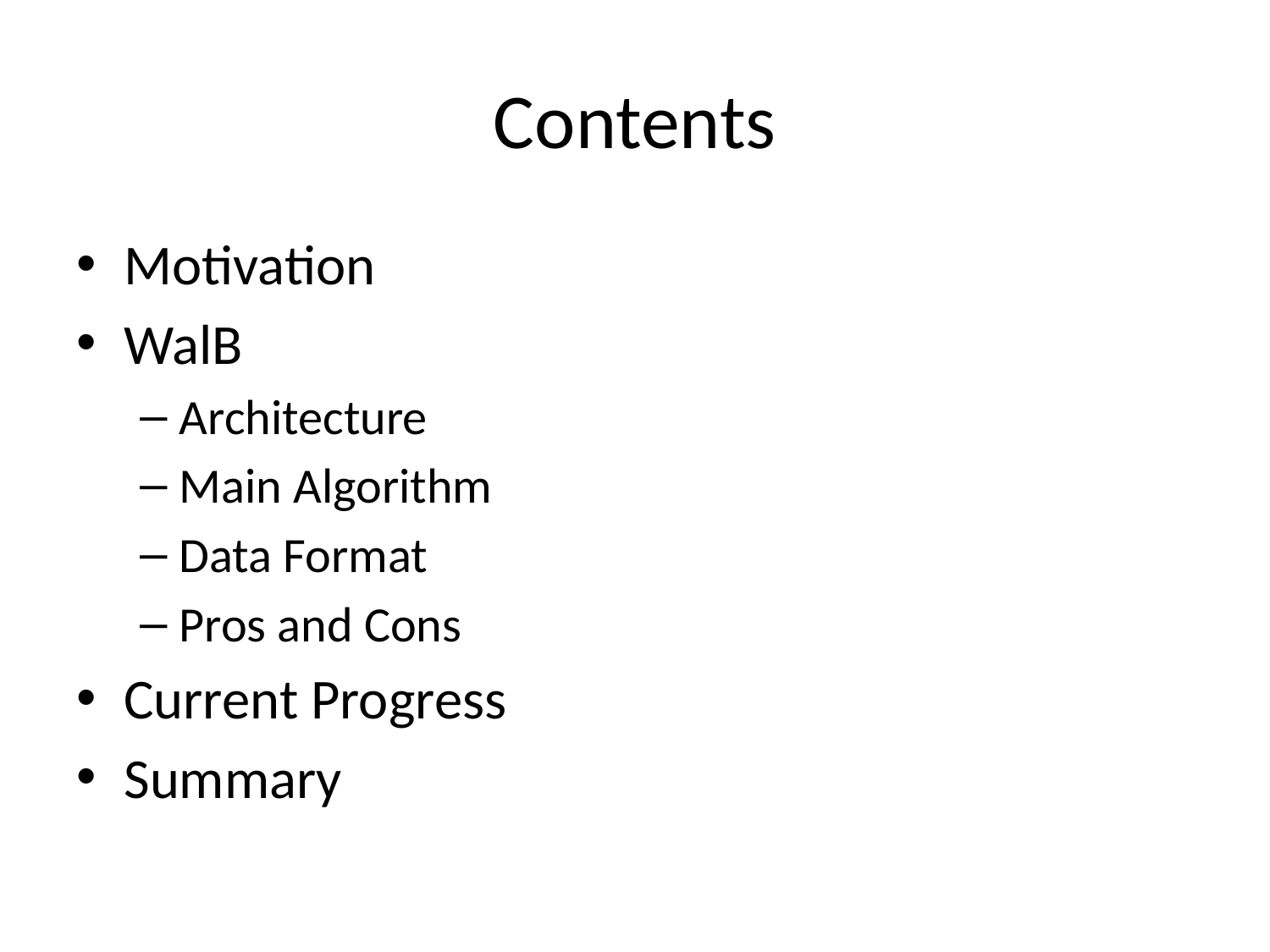

# Contents
Motivation
WalB
Architecture
Main Algorithm
Data Format
Pros and Cons
Current Progress
Summary